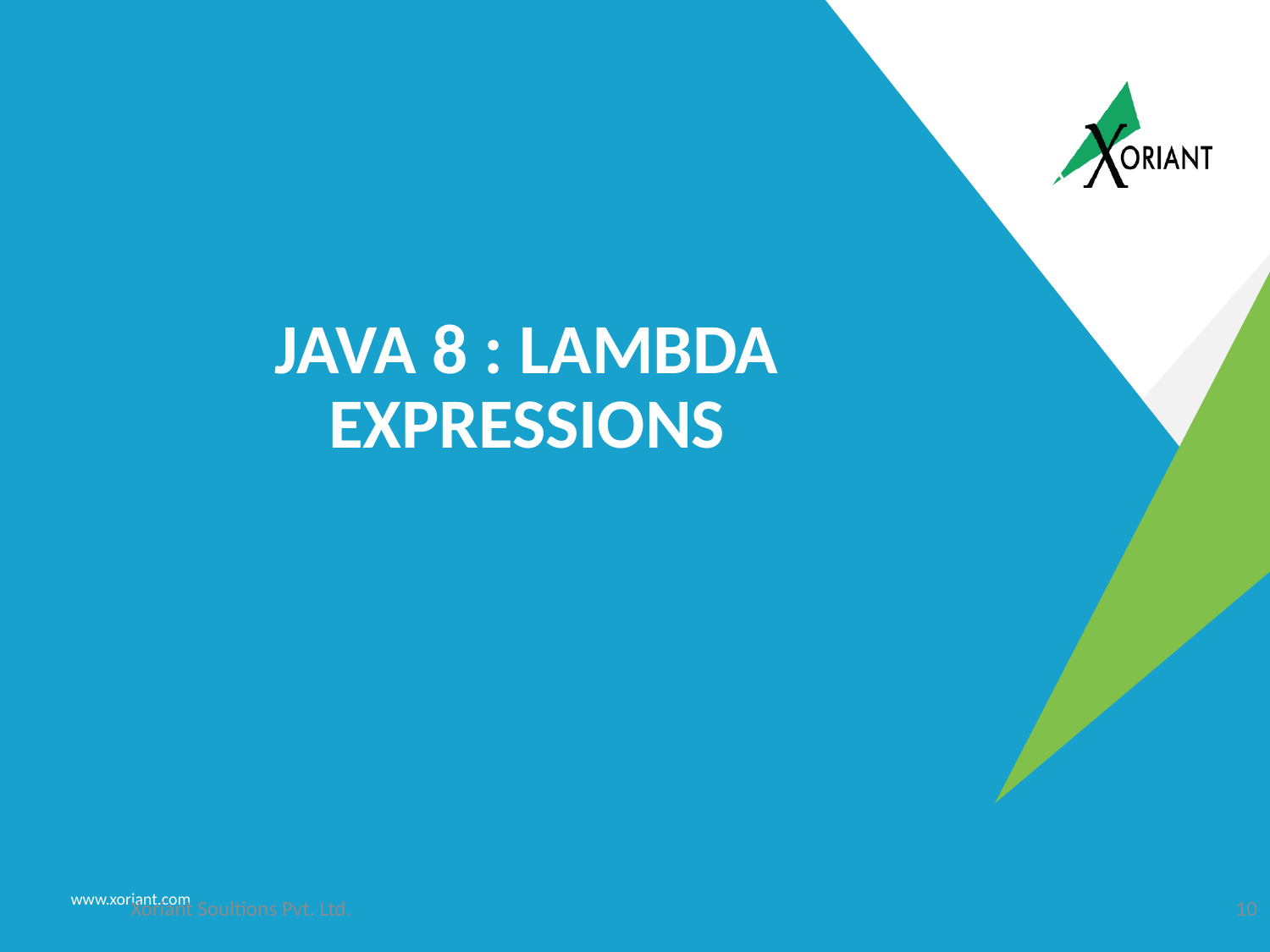

# Java 8 : Lambda Expressions
Xoriant Soultions Pvt. Ltd.
10